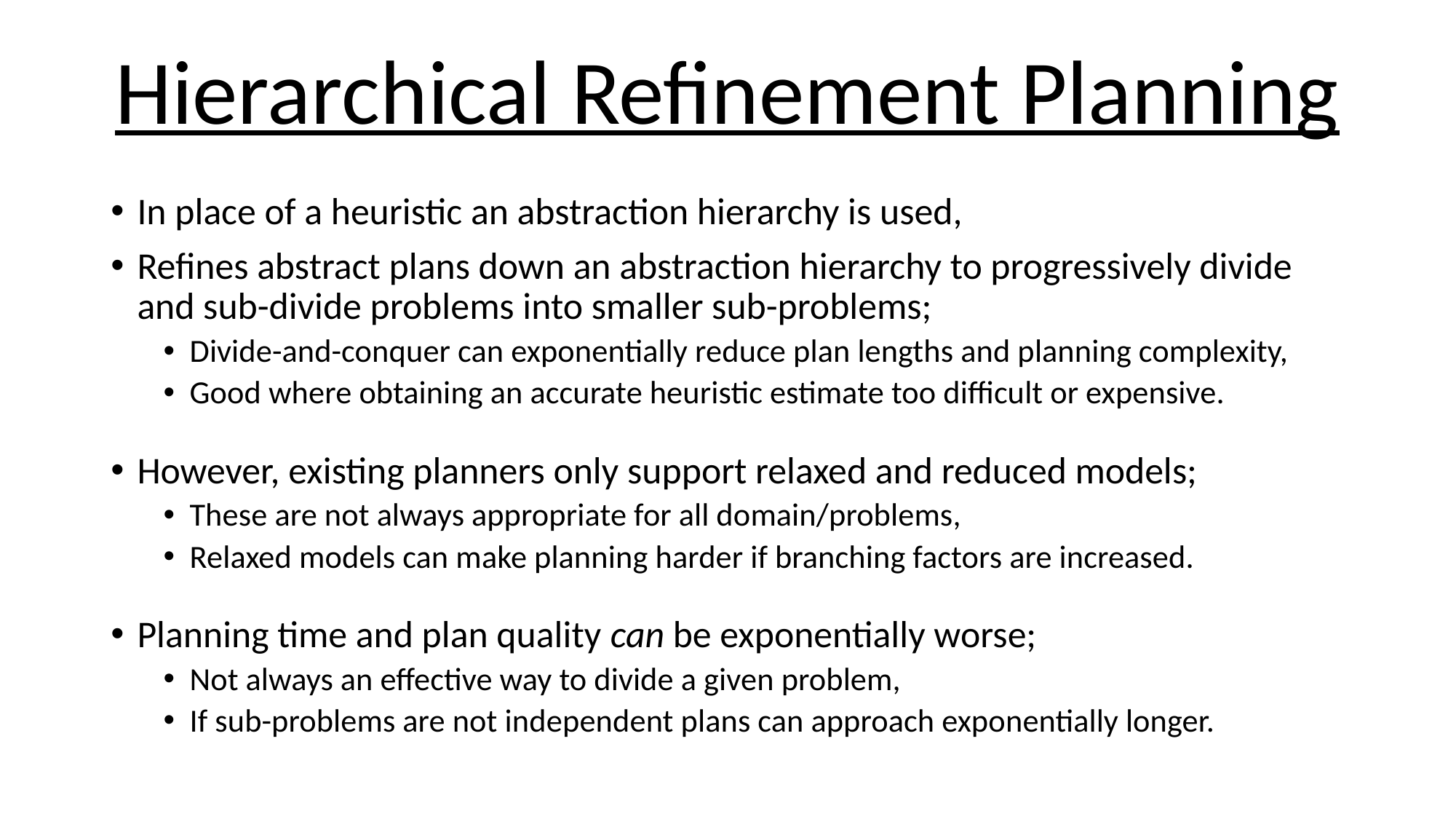

# Hierarchical Refinement Planning
In place of a heuristic an abstraction hierarchy is used,
Refines abstract plans down an abstraction hierarchy to progressively divide and sub-divide problems into smaller sub-problems;
Divide-and-conquer can exponentially reduce plan lengths and planning complexity,
Good where obtaining an accurate heuristic estimate too difficult or expensive.

However, existing planners only support relaxed and reduced models;
These are not always appropriate for all domain/problems,
Relaxed models can make planning harder if branching factors are increased.

Planning time and plan quality can be exponentially worse;
Not always an effective way to divide a given problem,
If sub-problems are not independent plans can approach exponentially longer.